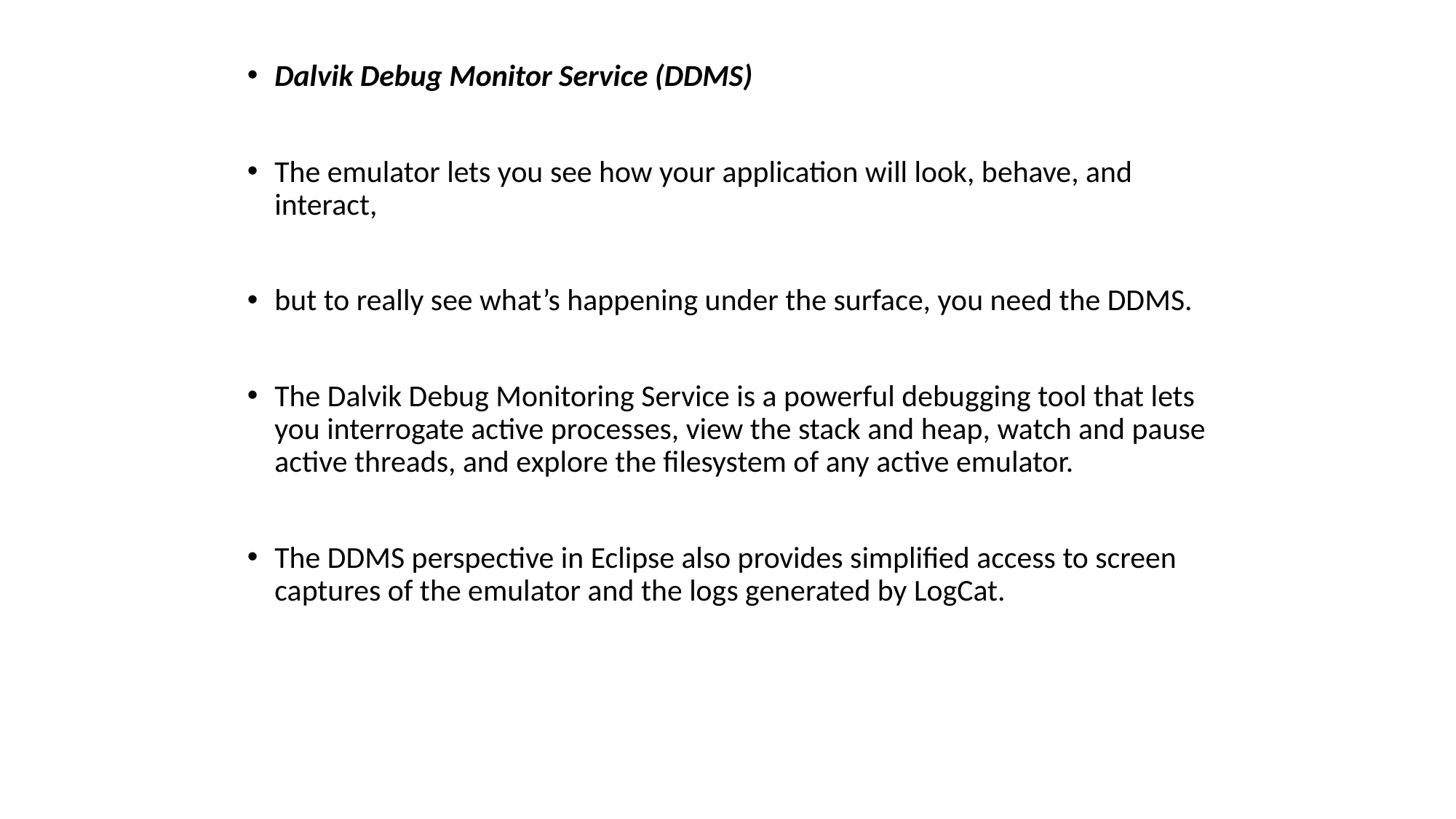

Dalvik Debug Monitor Service (DDMS)

The emulator lets you see how your application will look, behave, and interact,

but to really see what’s happening under the surface, you need the DDMS.

The Dalvik Debug Monitoring Service is a powerful debugging tool that lets you interrogate active processes, view the stack and heap, watch and pause active threads, and explore the filesystem of any active emulator.

The DDMS perspective in Eclipse also provides simplified access to screen captures of the emulator and the logs generated by LogCat.